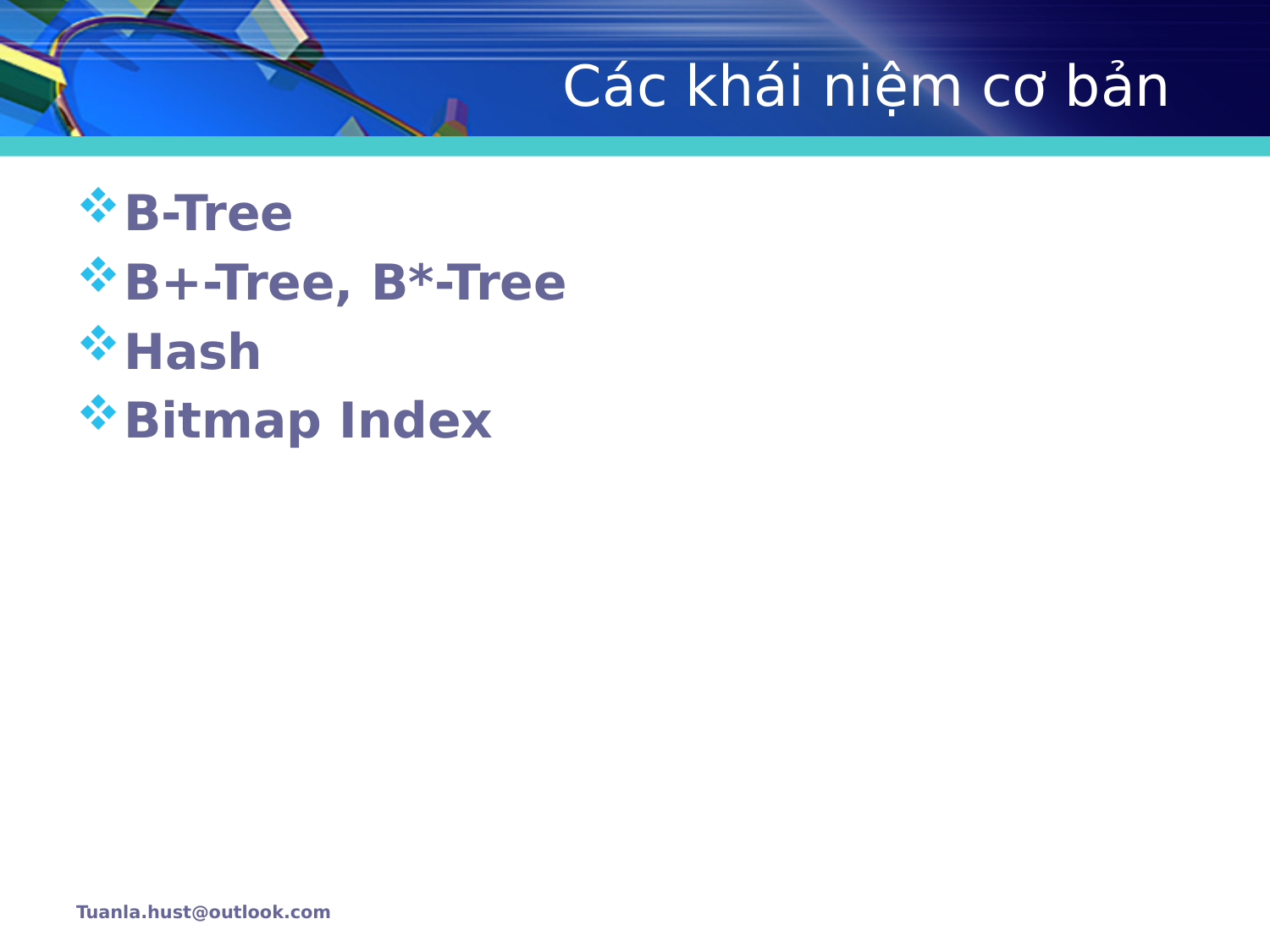

# Các khái niệm cơ bản
B-Tree
B+-Tree, B*-Tree
Hash
Bitmap Index
Tuanla.hust@outlook.com